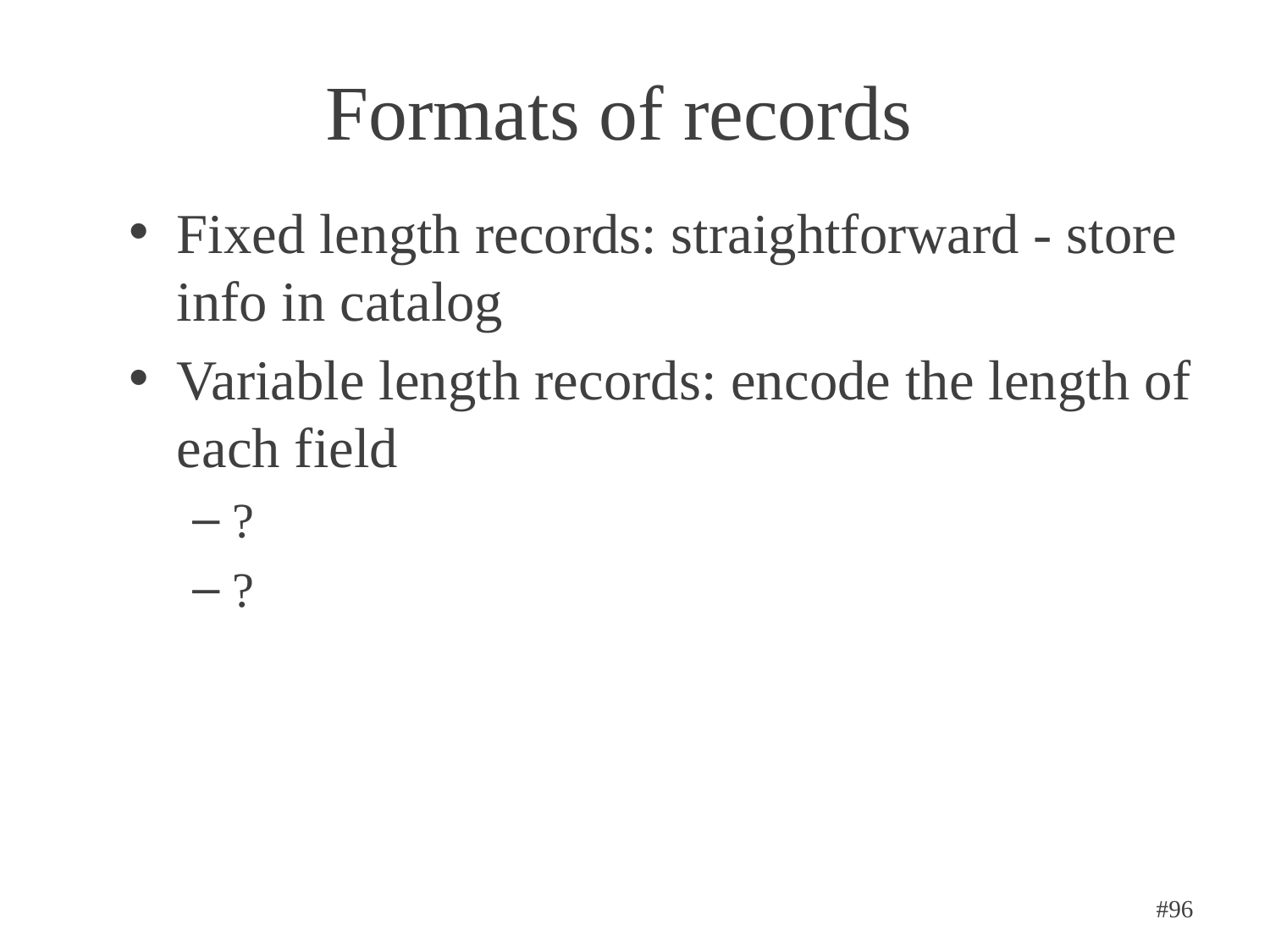

# Formats of records
Fixed length records: straightforward - store info in catalog
Variable length records: encode the length of each field
?
?

#96